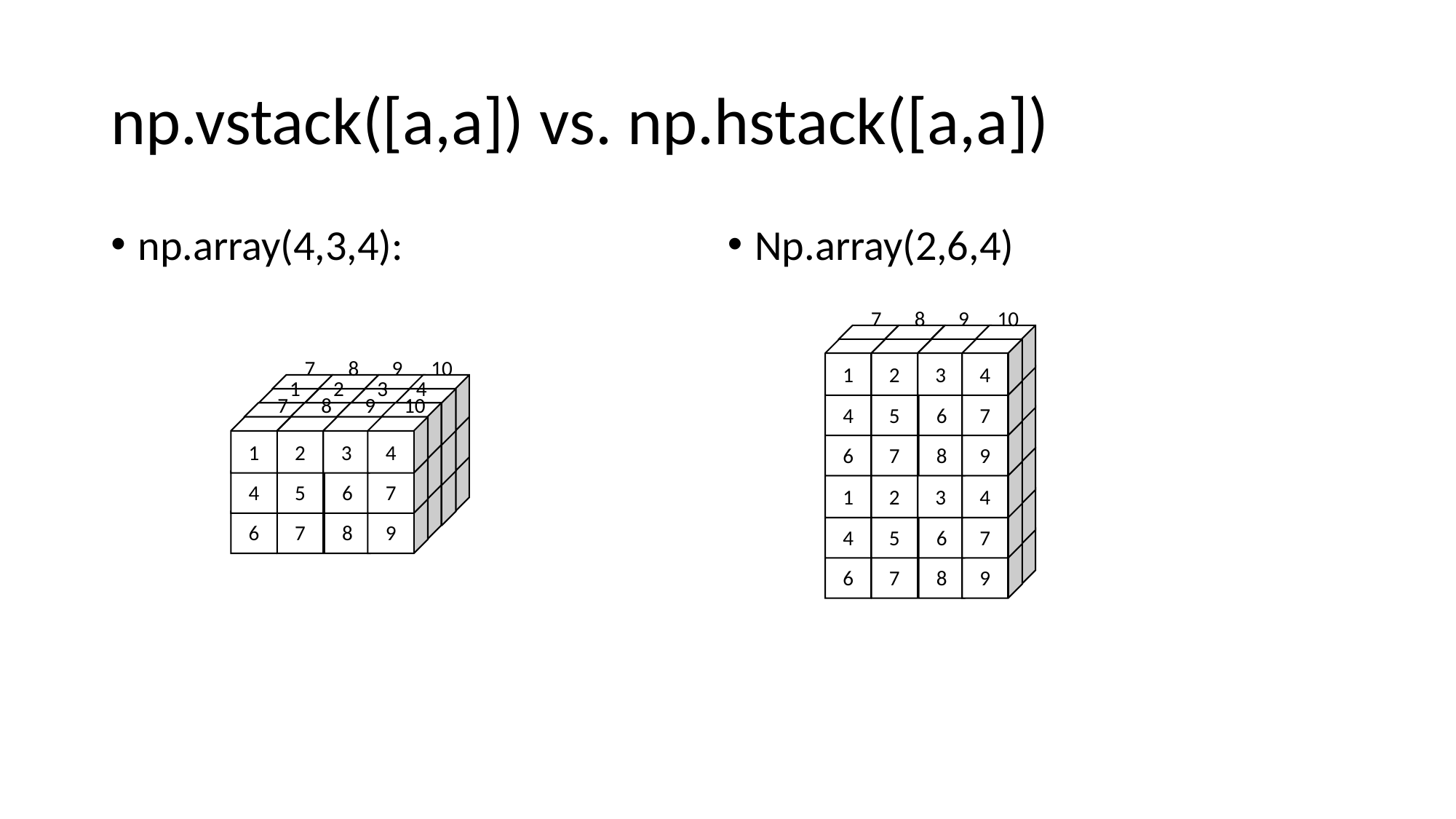

# np.vstack([a,a]) vs. np.hstack([a,a])
np.array(4,3,4):

Np.array(2,6,4)
7       8       9      10
1
2
3
4
1
2
3
4
1
2
3
4
4
5
6
7
1
2
3
4
6
7
8
9
7       8       9      10
1
2
3
4
1
2
3
4
1
2
3
4
4
5
6
7
1
2
3
4
6
7
8
9
1       2       3      4
7       8       9      10
1
2
3
4
1
2
3
4
1
2
3
4
4
5
6
7
1
2
3
4
6
7
8
9
1
2
3
4
1
2
3
4
1
2
3
4
4
5
6
7
1
2
3
4
6
7
8
9